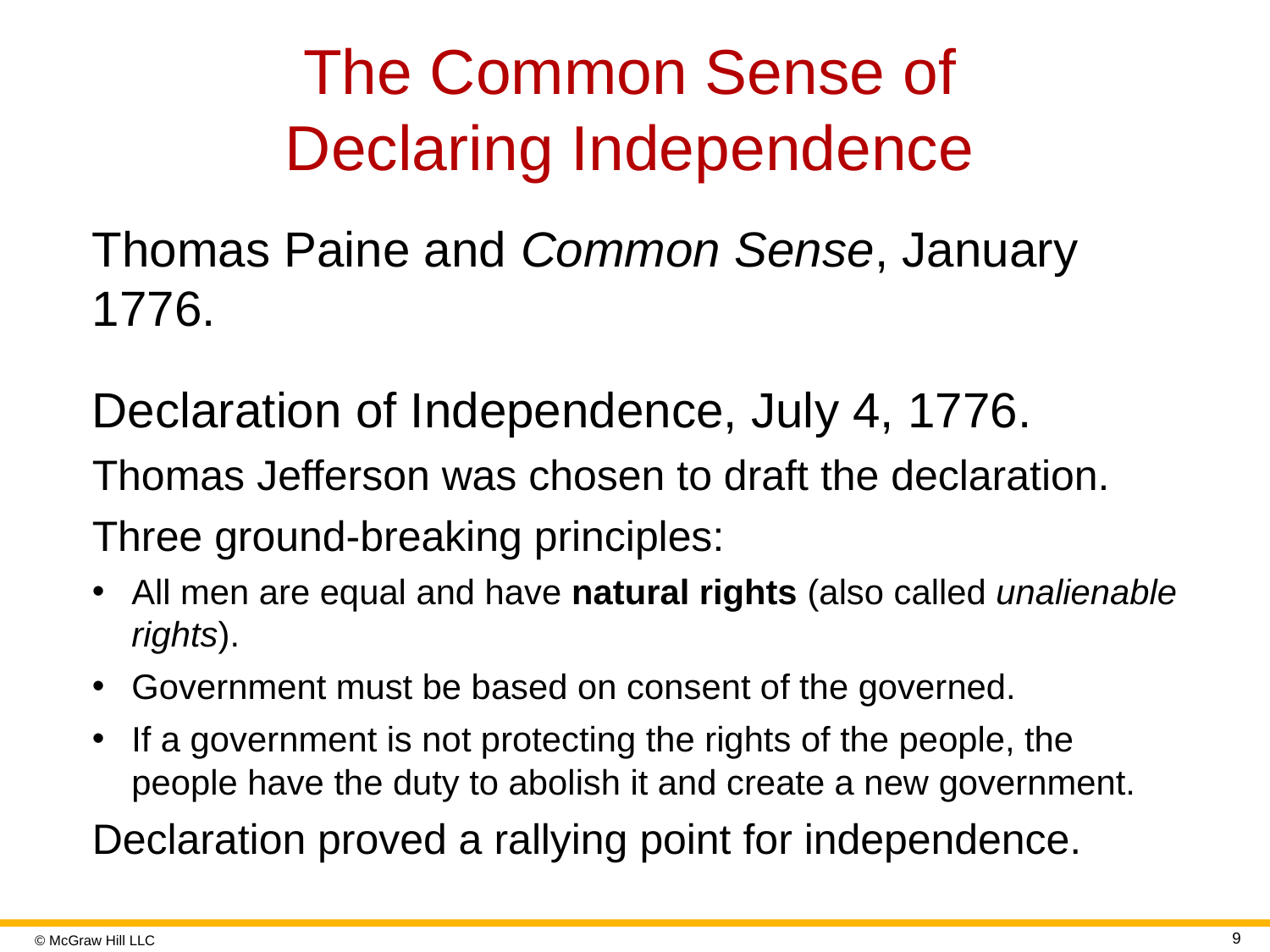

# The Common Sense of Declaring Independence
Thomas Paine and Common Sense, January 1776.
Declaration of Independence, July 4, 1776.
Thomas Jefferson was chosen to draft the declaration.
Three ground-breaking principles:
All men are equal and have natural rights (also called unalienable rights).
Government must be based on consent of the governed.
If a government is not protecting the rights of the people, the people have the duty to abolish it and create a new government.
Declaration proved a rallying point for independence.
9